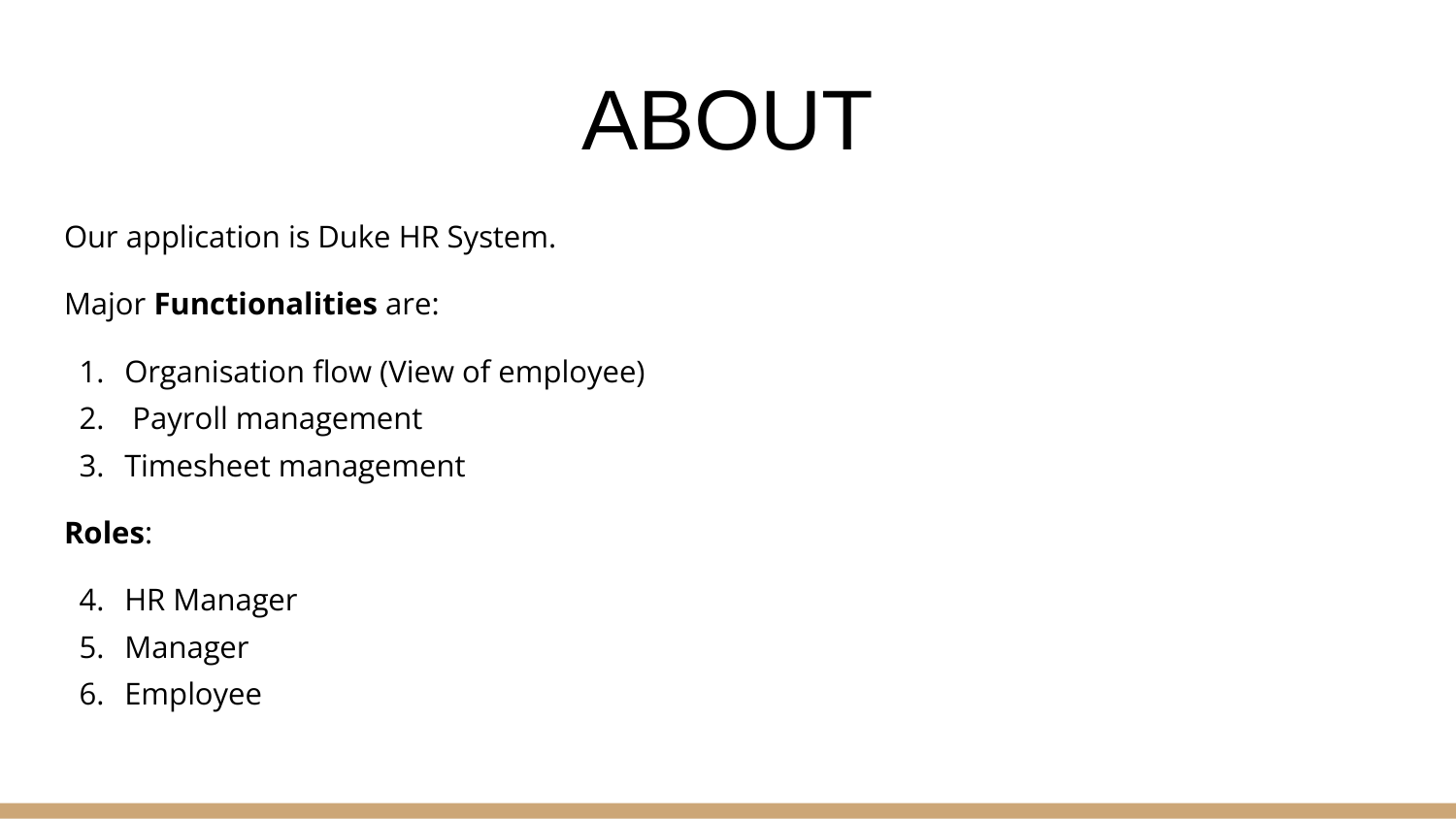

# ABOUT
Our application is Duke HR System.
Major Functionalities are:
Organisation flow (View of employee)
 Payroll management
Timesheet management
Roles:
HR Manager
Manager
Employee